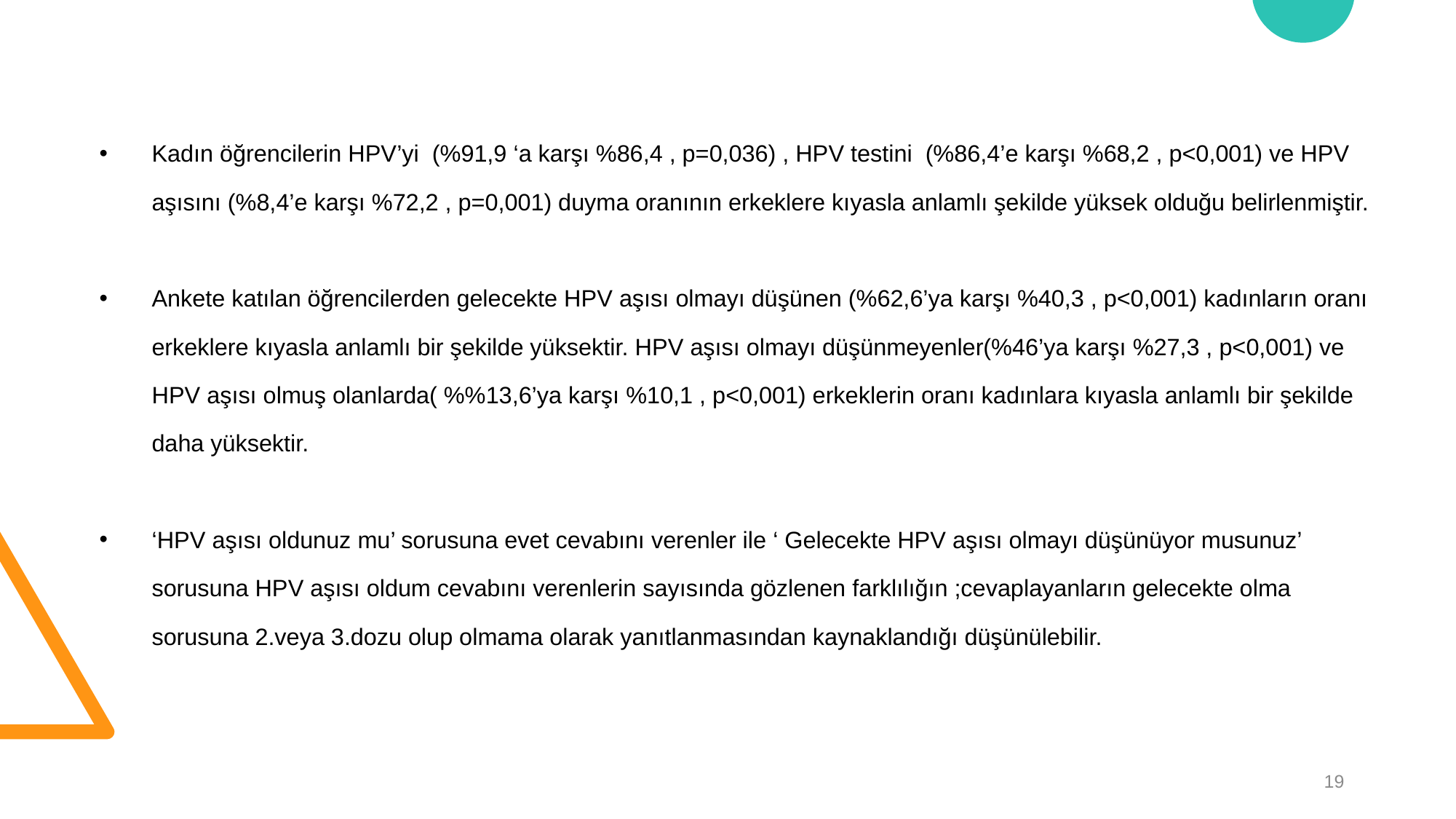

Kadın öğrencilerin HPV’yi  (%91,9 ‘a karşı %86,4 , p=0,036) , HPV testini  (%86,4’e karşı %68,2 , p<0,001) ve HPV aşısını (%8,4’e karşı %72,2 , p=0,001) duyma oranının erkeklere kıyasla anlamlı şekilde yüksek olduğu belirlenmiştir.

Ankete katılan öğrencilerden gelecekte HPV aşısı olmayı düşünen (%62,6’ya karşı %40,3 , p<0,001) kadınların oranı erkeklere kıyasla anlamlı bir şekilde yüksektir. HPV aşısı olmayı düşünmeyenler(%46’ya karşı %27,3 , p<0,001) ve HPV aşısı olmuş olanlarda( %%13,6’ya karşı %10,1 , p<0,001) erkeklerin oranı kadınlara kıyasla anlamlı bir şekilde daha yüksektir.

‘HPV aşısı oldunuz mu’ sorusuna evet cevabını verenler ile ‘ Gelecekte HPV aşısı olmayı düşünüyor musunuz’ sorusuna HPV aşısı oldum cevabını verenlerin sayısında gözlenen farklılığın ;cevaplayanların gelecekte olma sorusuna 2.veya 3.dozu olup olmama olarak yanıtlanmasından kaynaklandığı düşünülebilir.

19